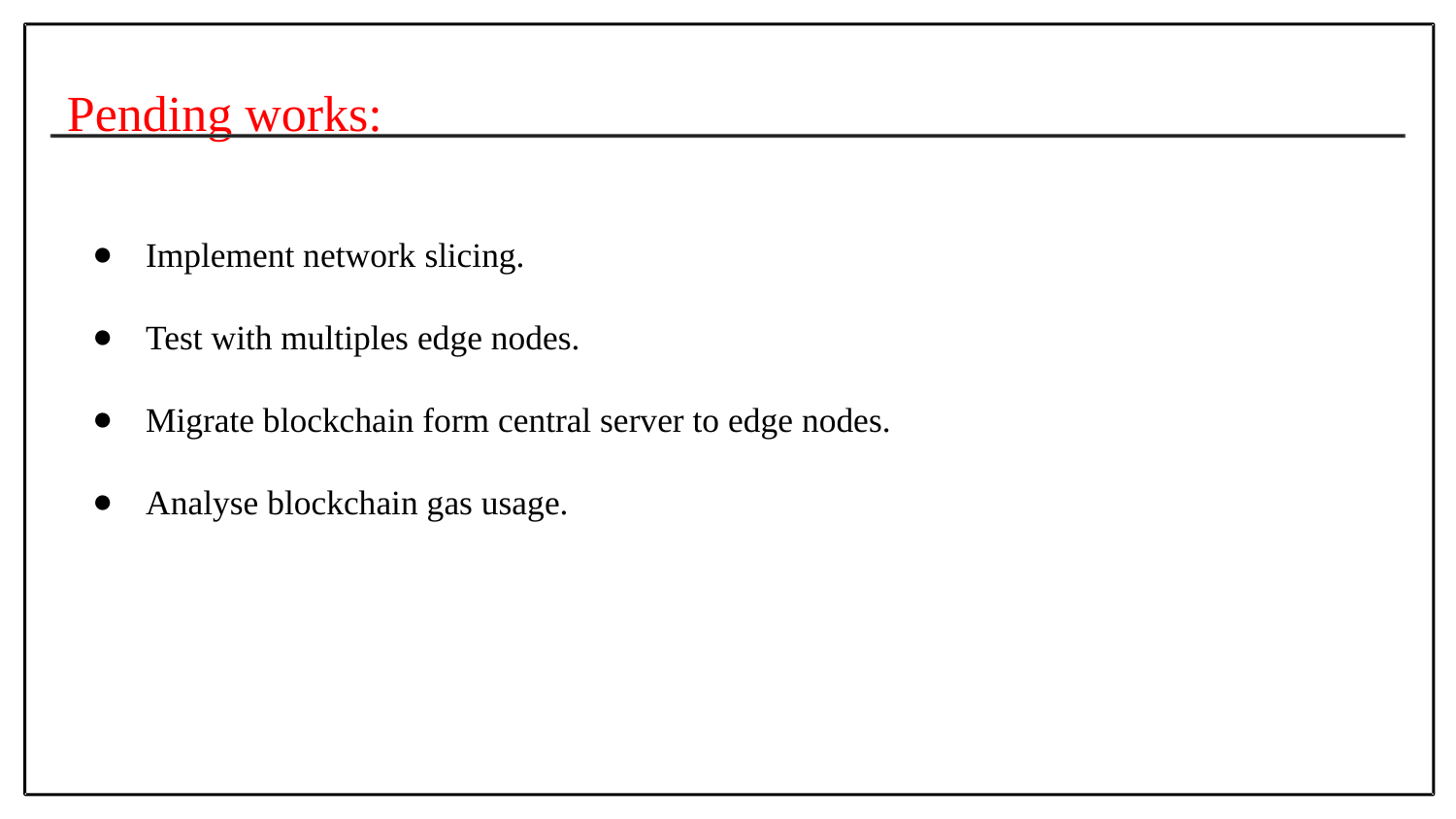

Pending works:

Implement network slicing.
Test with multiples edge nodes.
Migrate blockchain form central server to edge nodes.
Analyse blockchain gas usage.